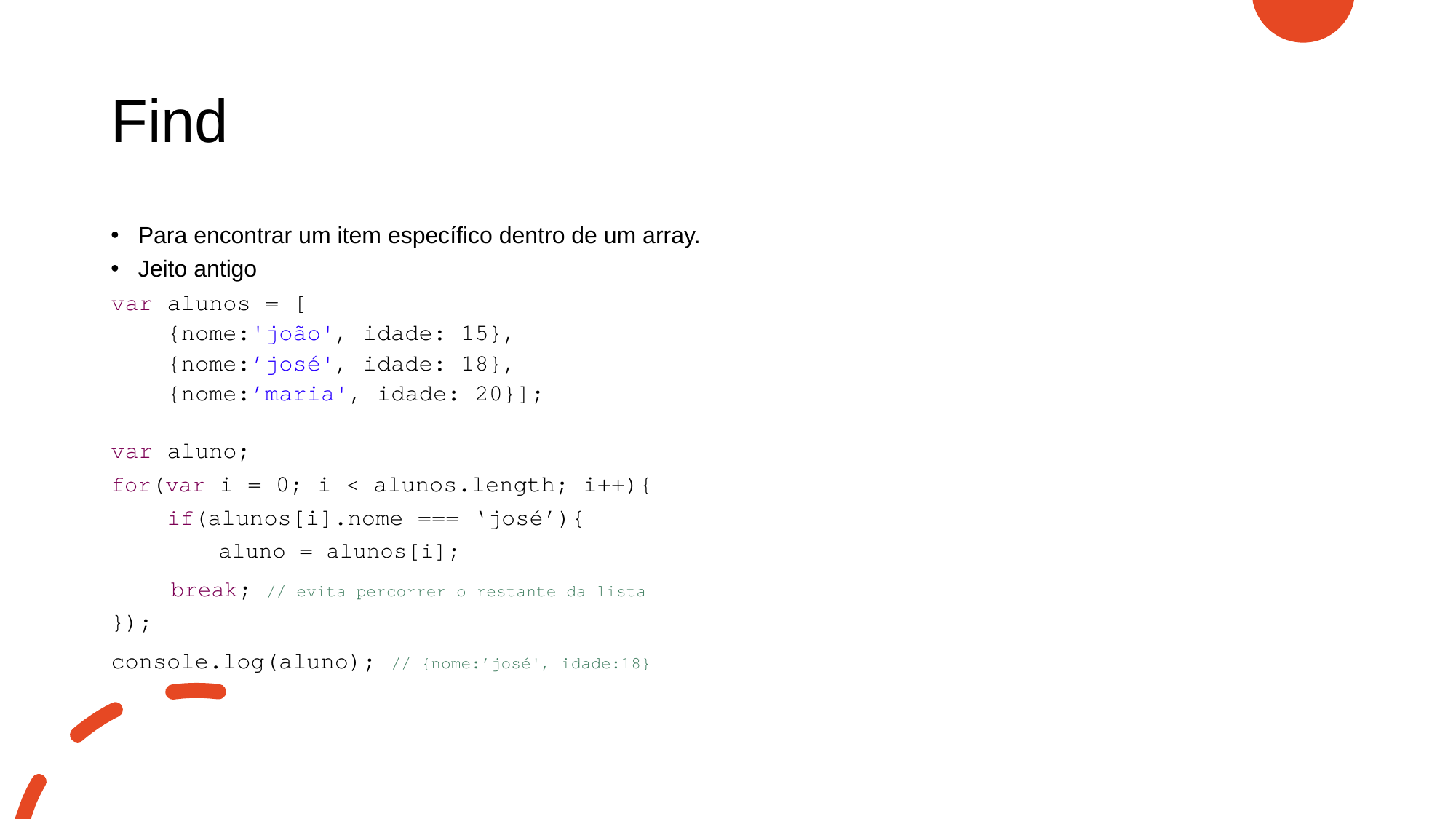

# Find
Para encontrar um item específico dentro de um array.
Jeito antigo
var alunos = [
    {nome:'joão', idade: 15},
    {nome:’josé', idade: 18},
    {nome:’maria', idade: 20}];

var aluno;
for(var i = 0; i < alunos.length; i++){
    if(alunos[i].nome === ‘josé’){
        aluno = alunos[i];
	break; // evita percorrer o restante da lista
});
console.log(aluno); // {nome:’josé', idade:18}